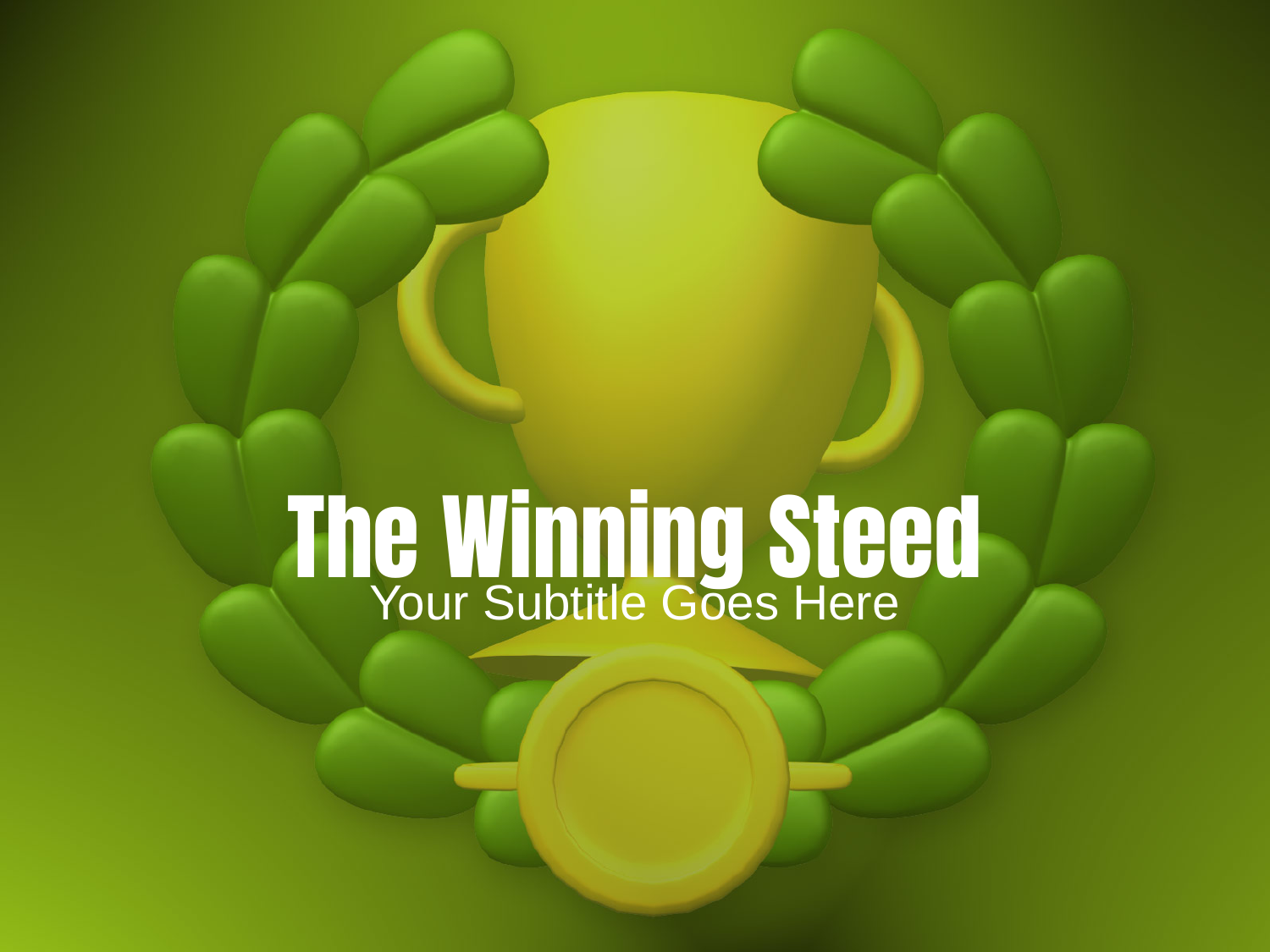

# The Winning Steed
Your Subtitle Goes Here